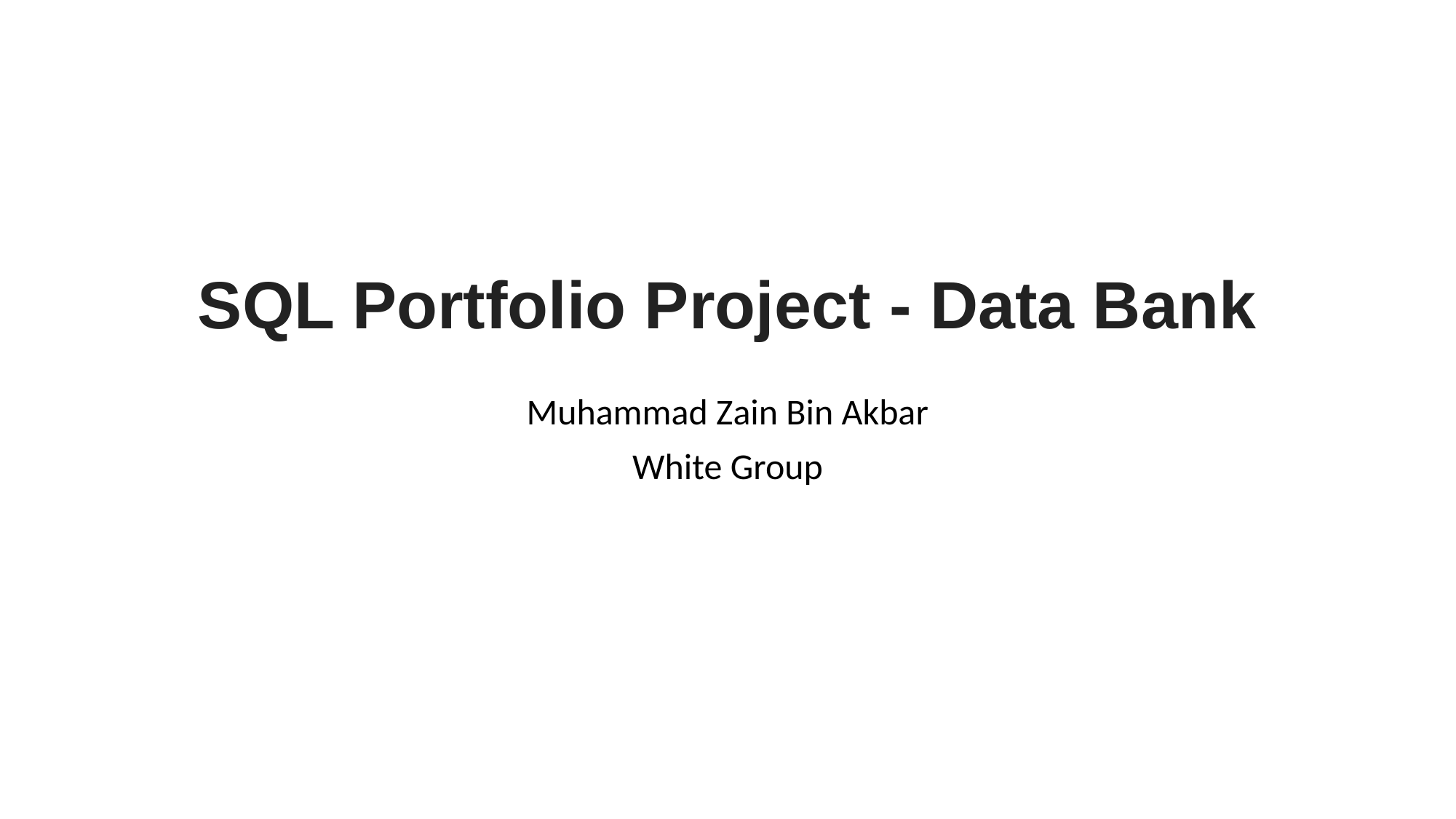

# SQL Portfolio Project - Data Bank
Muhammad Zain Bin Akbar
White Group